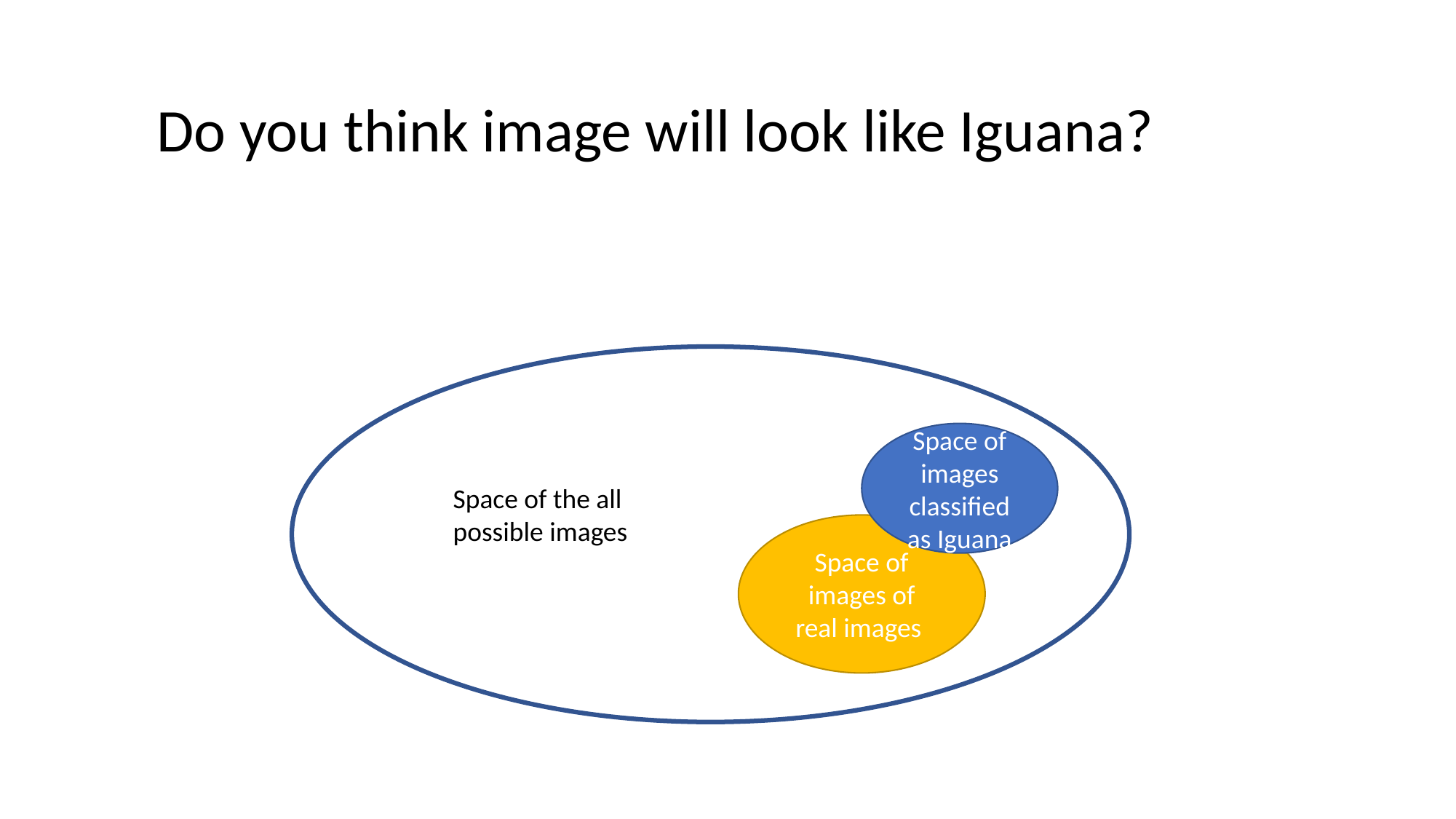

Do you think image will look like Iguana?
S
Space of images classified as Iguana
Space of the all possible images
Space of images of real images